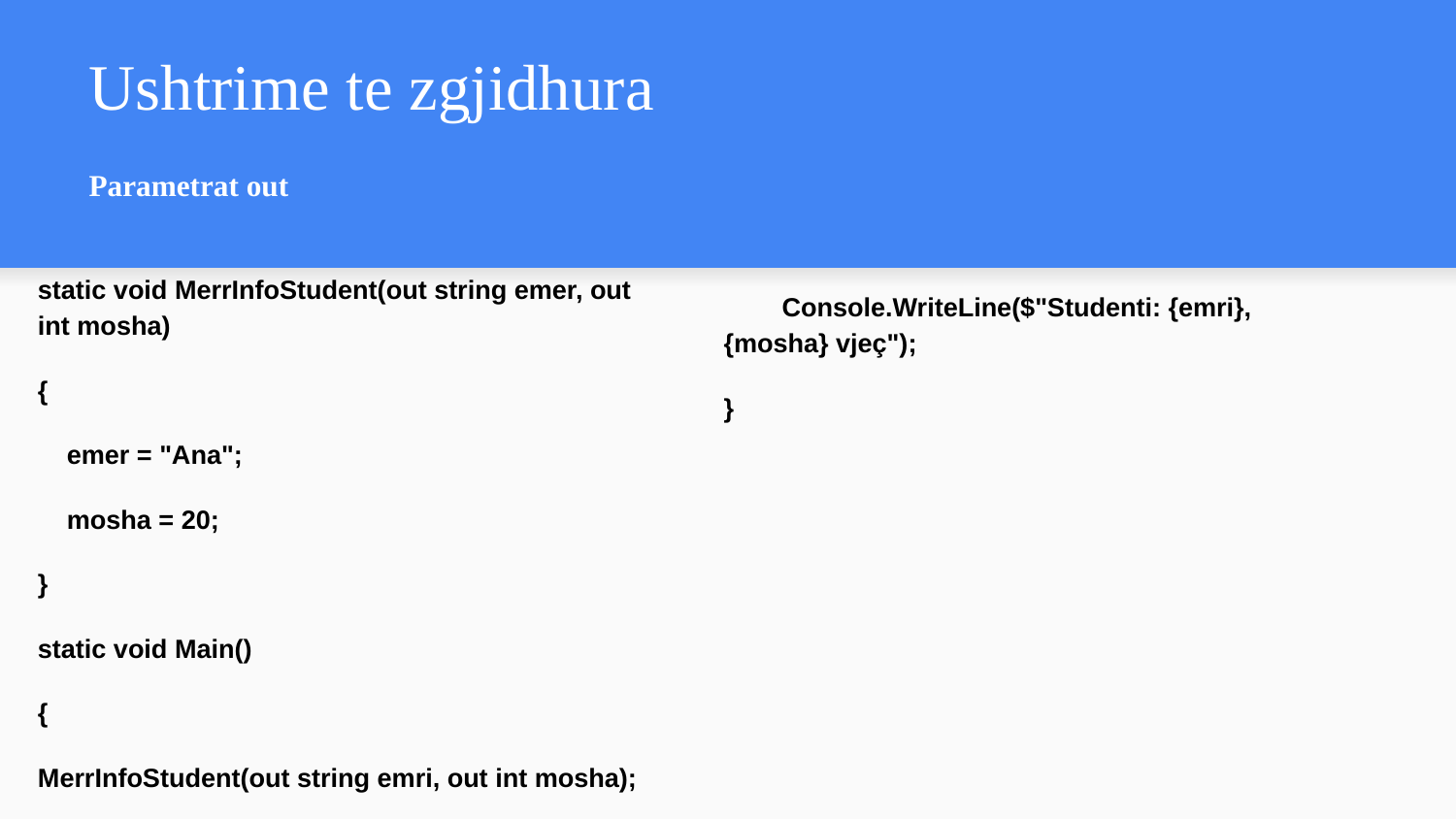

# Ushtrime te zgjidhura
Parametrat out
static void MerrInfoStudent(out string emer, out int mosha)
{
    emer = "Ana";
    mosha = 20;
}
static void Main()
{
MerrInfoStudent(out string emri, out int mosha);

        Console.WriteLine($"Studenti: {emri}, {mosha} vjeç");
}